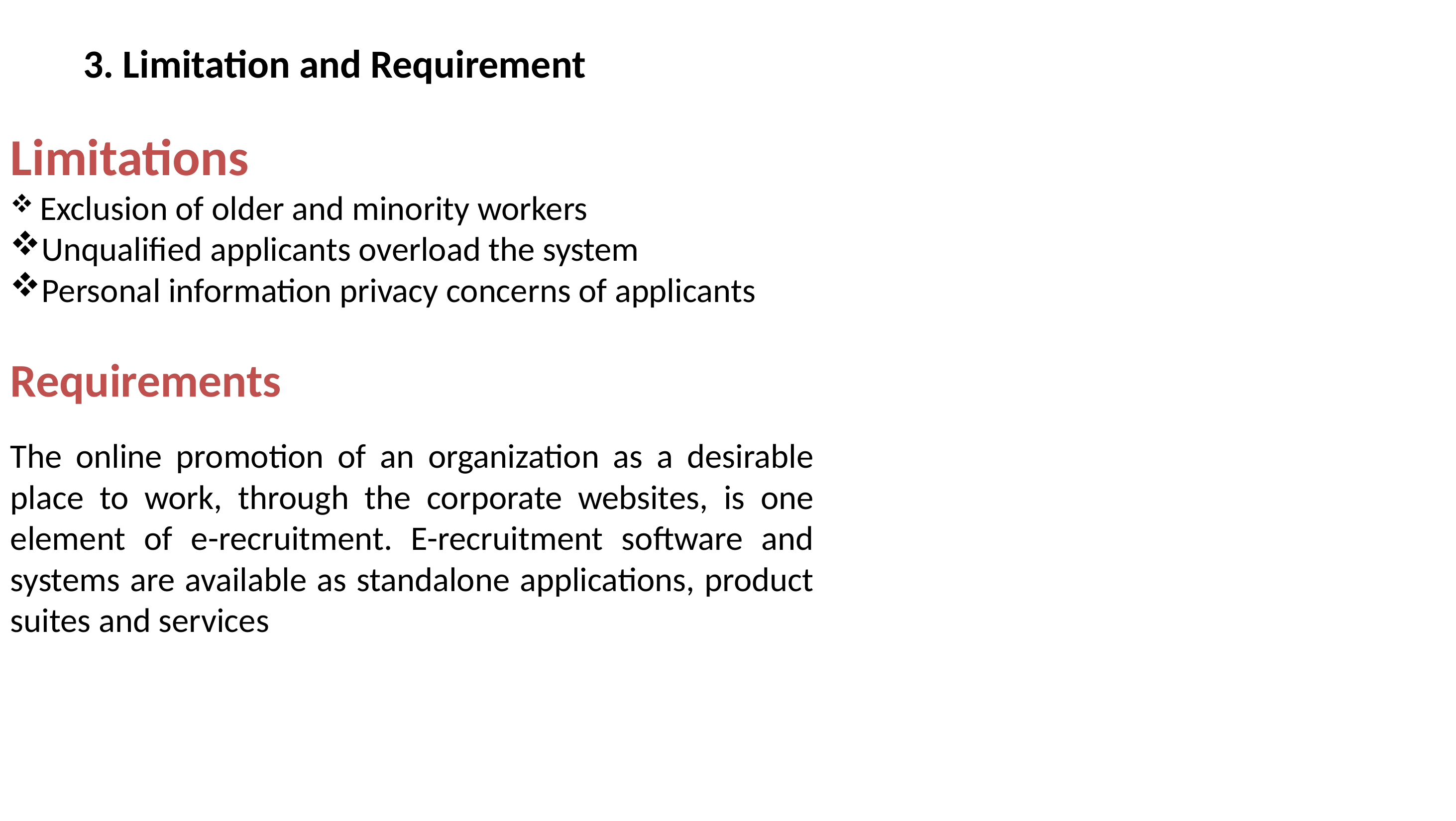

# 3. Limitation and Requirement
Limitations
 Exclusion of older and minority workers
Unqualified applicants overload the system
Personal information privacy concerns of applicants

Requirements

The online promotion of an organization as a desirable place to work, through the corporate websites, is one element of e-recruitment. E-recruitment software and systems are available as standalone applications, product suites and services